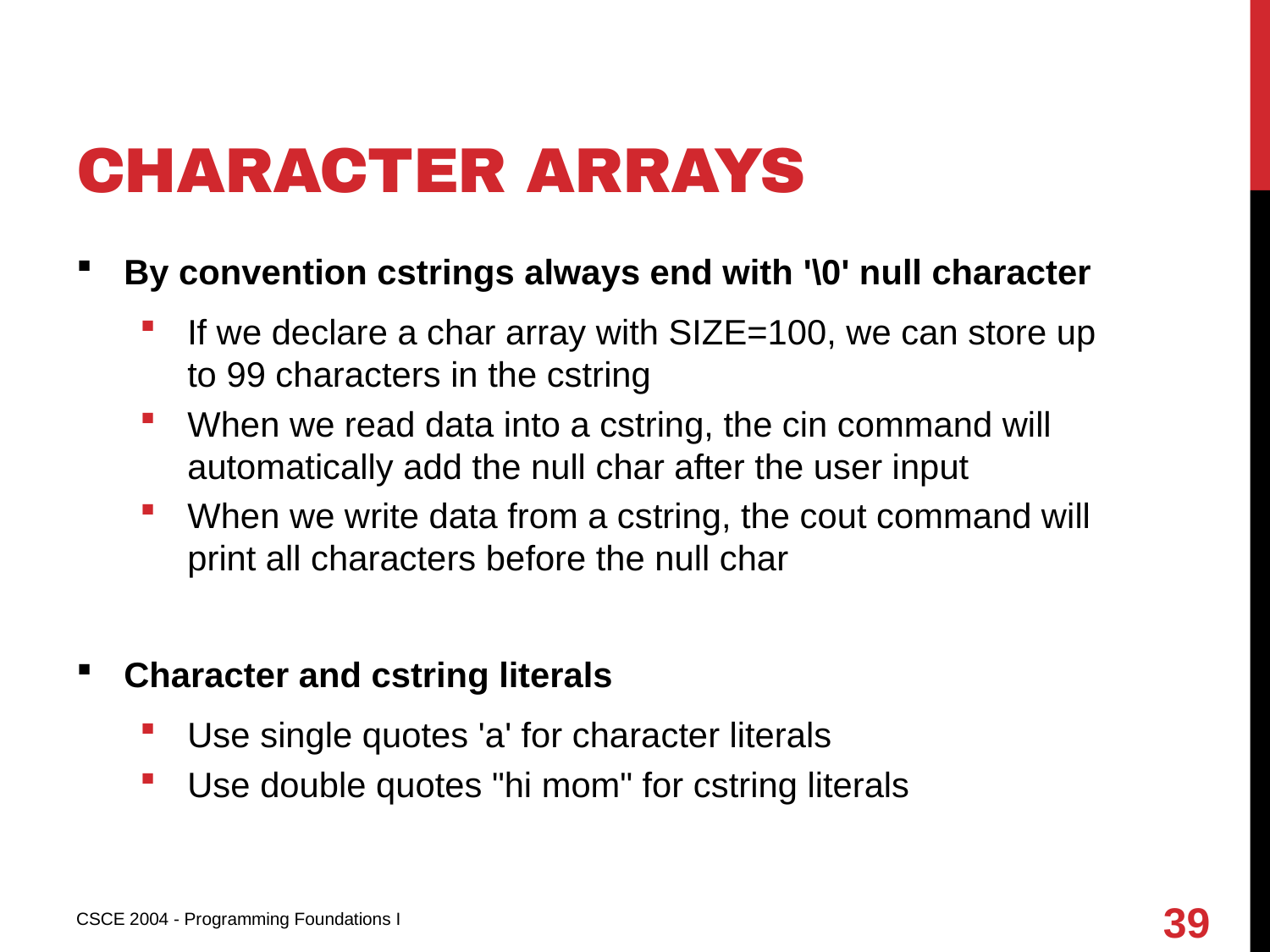

# Character arrays
By convention cstrings always end with '\0' null character
If we declare a char array with SIZE=100, we can store up to 99 characters in the cstring
When we read data into a cstring, the cin command will automatically add the null char after the user input
When we write data from a cstring, the cout command will print all characters before the null char

Character and cstring literals
Use single quotes 'a' for character literals
Use double quotes "hi mom" for cstring literals
39
CSCE 2004 - Programming Foundations I